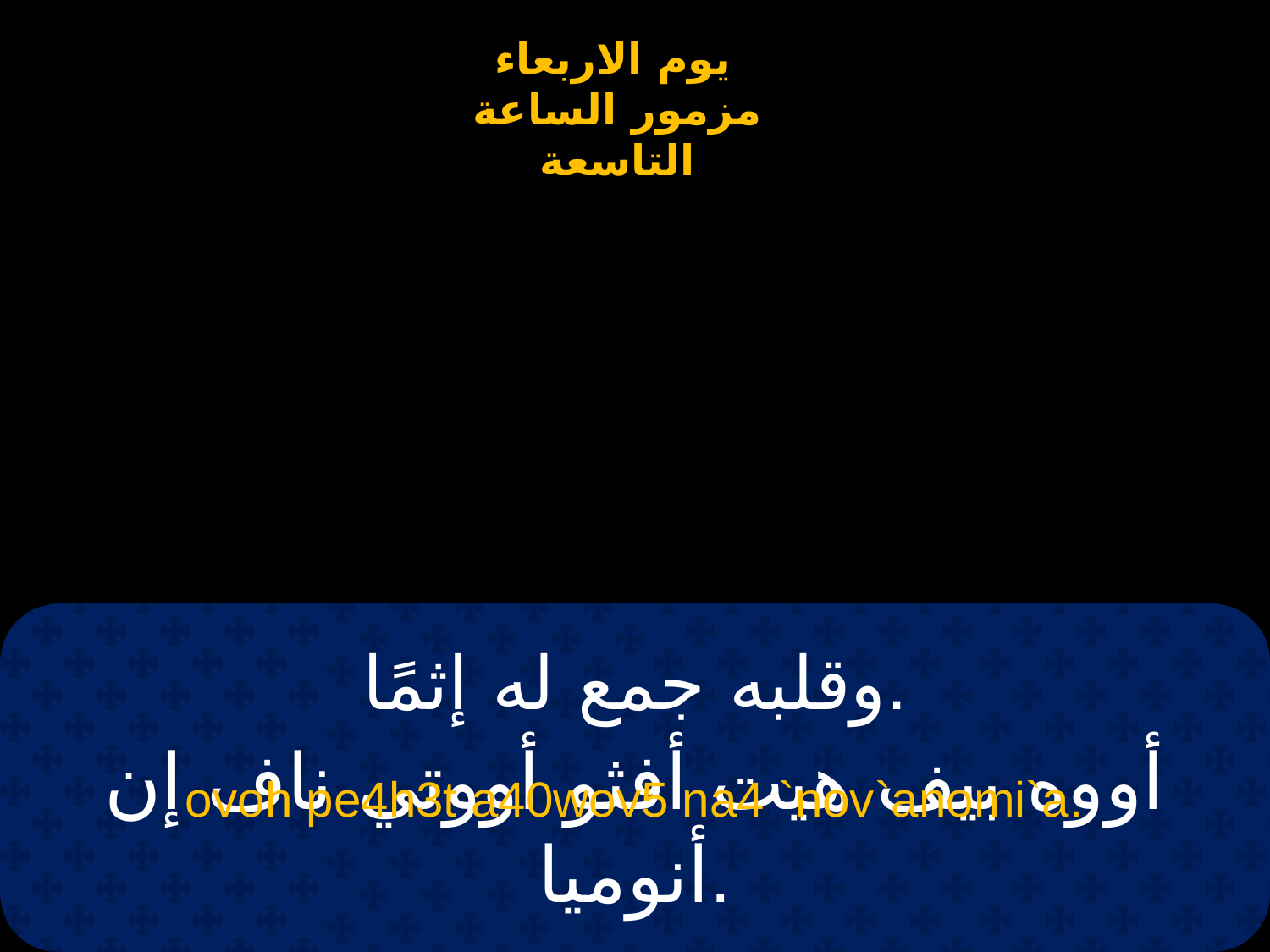

# وقلبه جمع له إثمًا.
ovoh pe4h3t a40wov5 na4 `nov`anomi`a.
أووه بيف هيت أفثو أووتي ناف إن أنوميا.